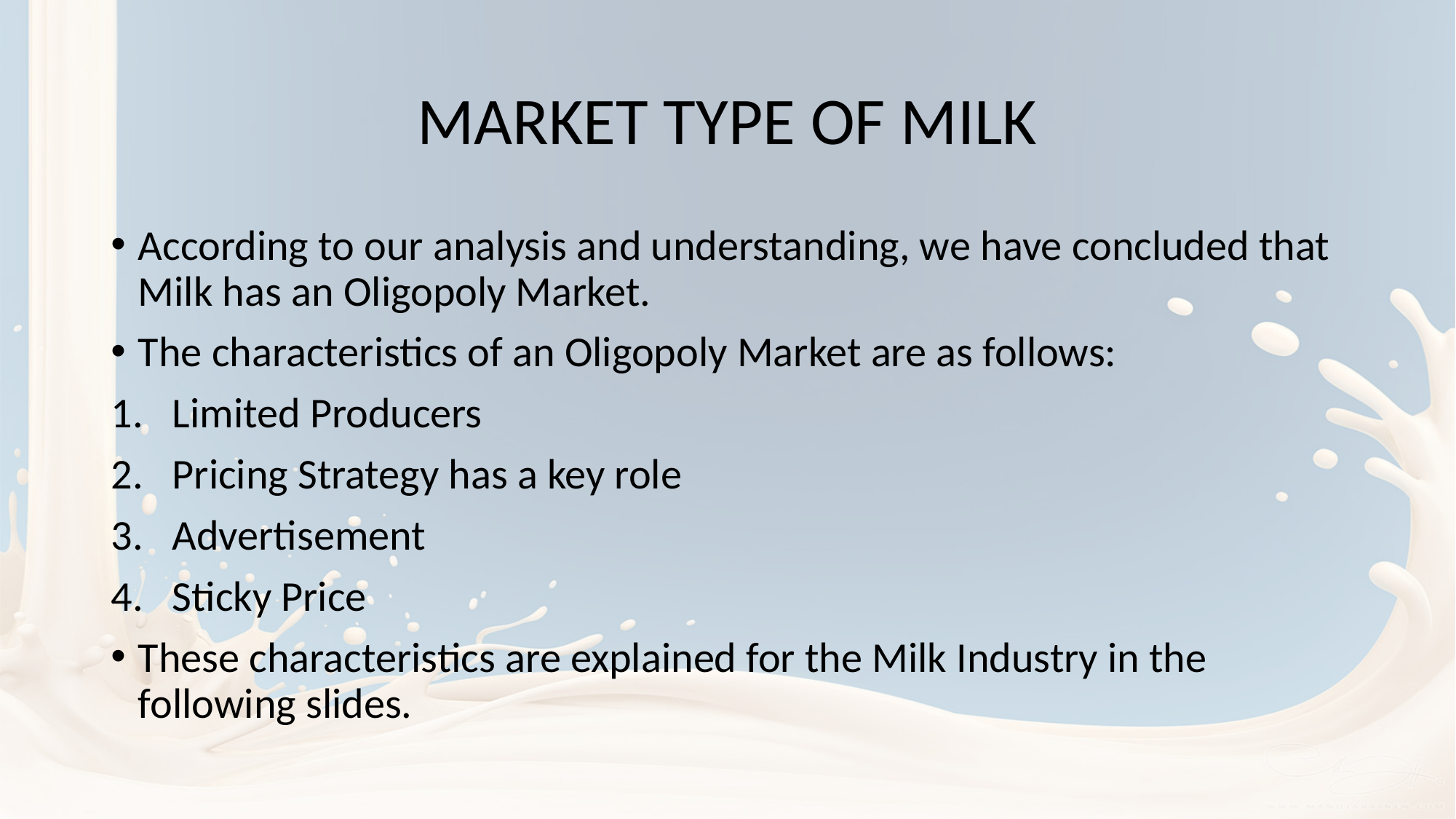

# MARKET TYPE OF MILK
According to our analysis and understanding, we have concluded that Milk has an Oligopoly Market.
The characteristics of an Oligopoly Market are as follows:
Limited Producers
Pricing Strategy has a key role
Advertisement
Sticky Price
These characteristics are explained for the Milk Industry in the following slides.